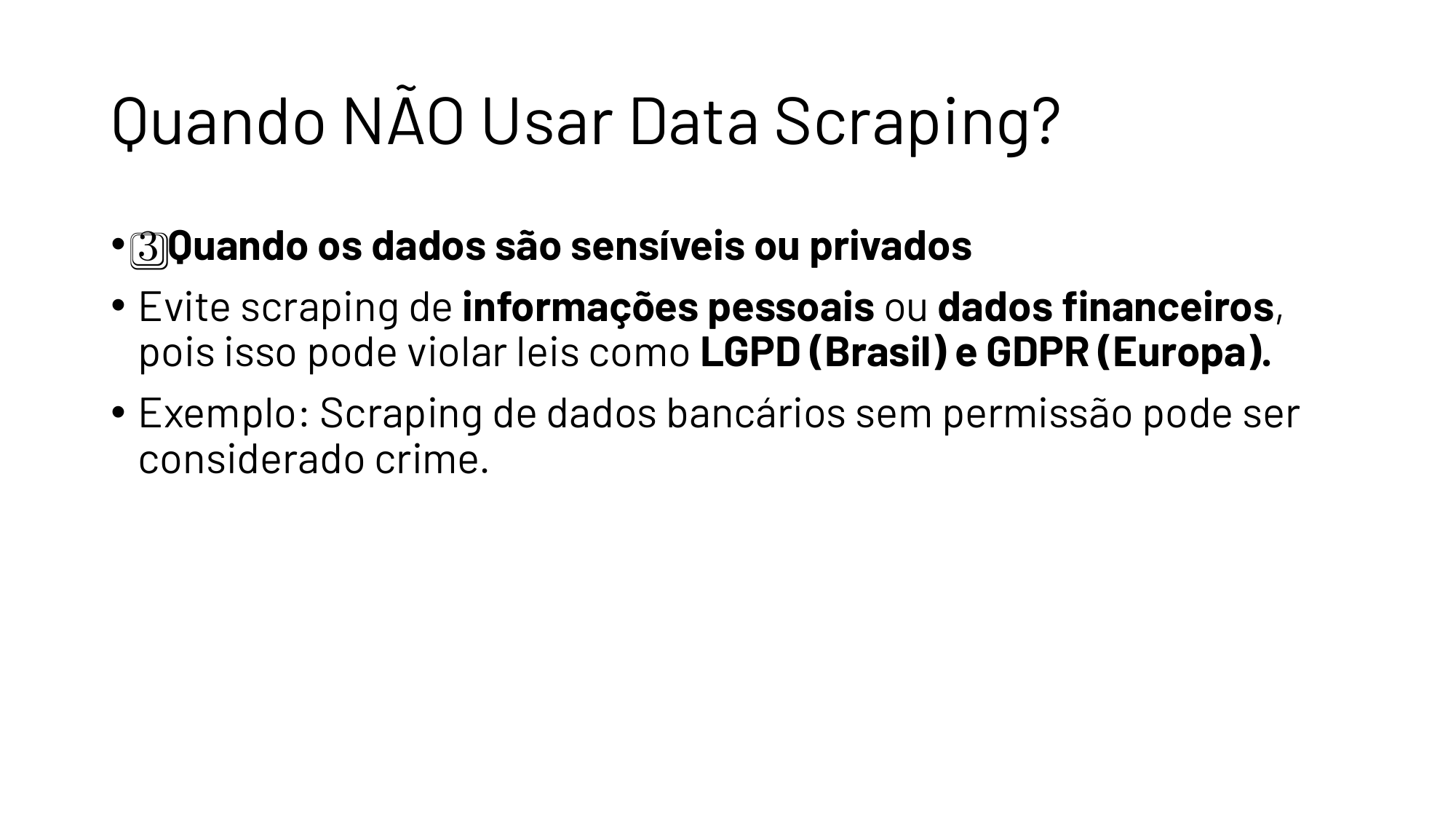

# Quando NÃO Usar Data Scraping?
3️⃣ Quando os dados são sensíveis ou privados
Evite scraping de informações pessoais ou dados financeiros, pois isso pode violar leis como LGPD (Brasil) e GDPR (Europa).
Exemplo: Scraping de dados bancários sem permissão pode ser considerado crime.